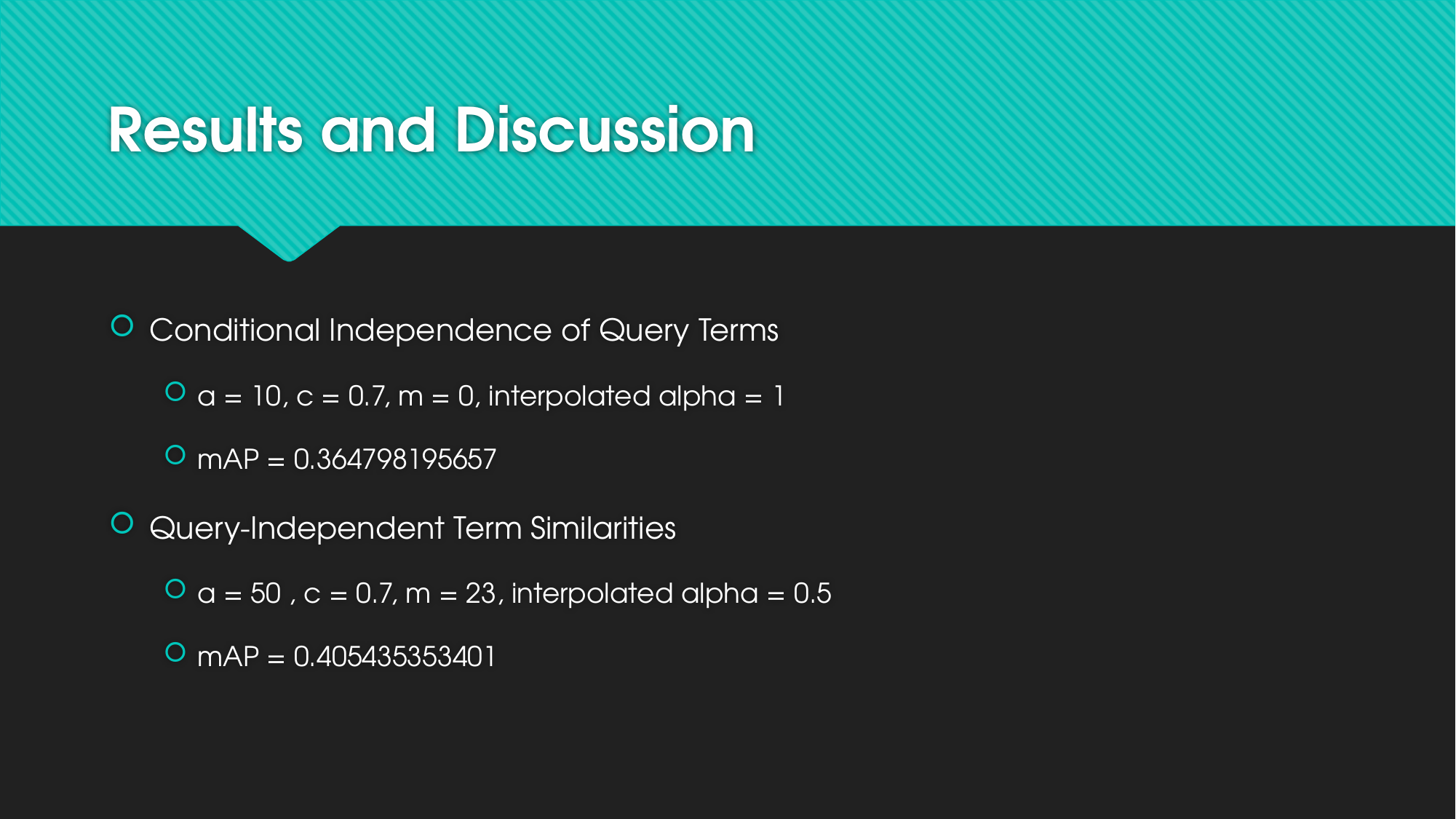

# Results and Discussion
Conditional Independence of Query Terms
a = 10, c = 0.7, m = 0, interpolated alpha = 1
mAP = 0.364798195657
Query-Independent Term Similarities
a = 50 , c = 0.7, m = 23, interpolated alpha = 0.5
mAP = 0.405435353401